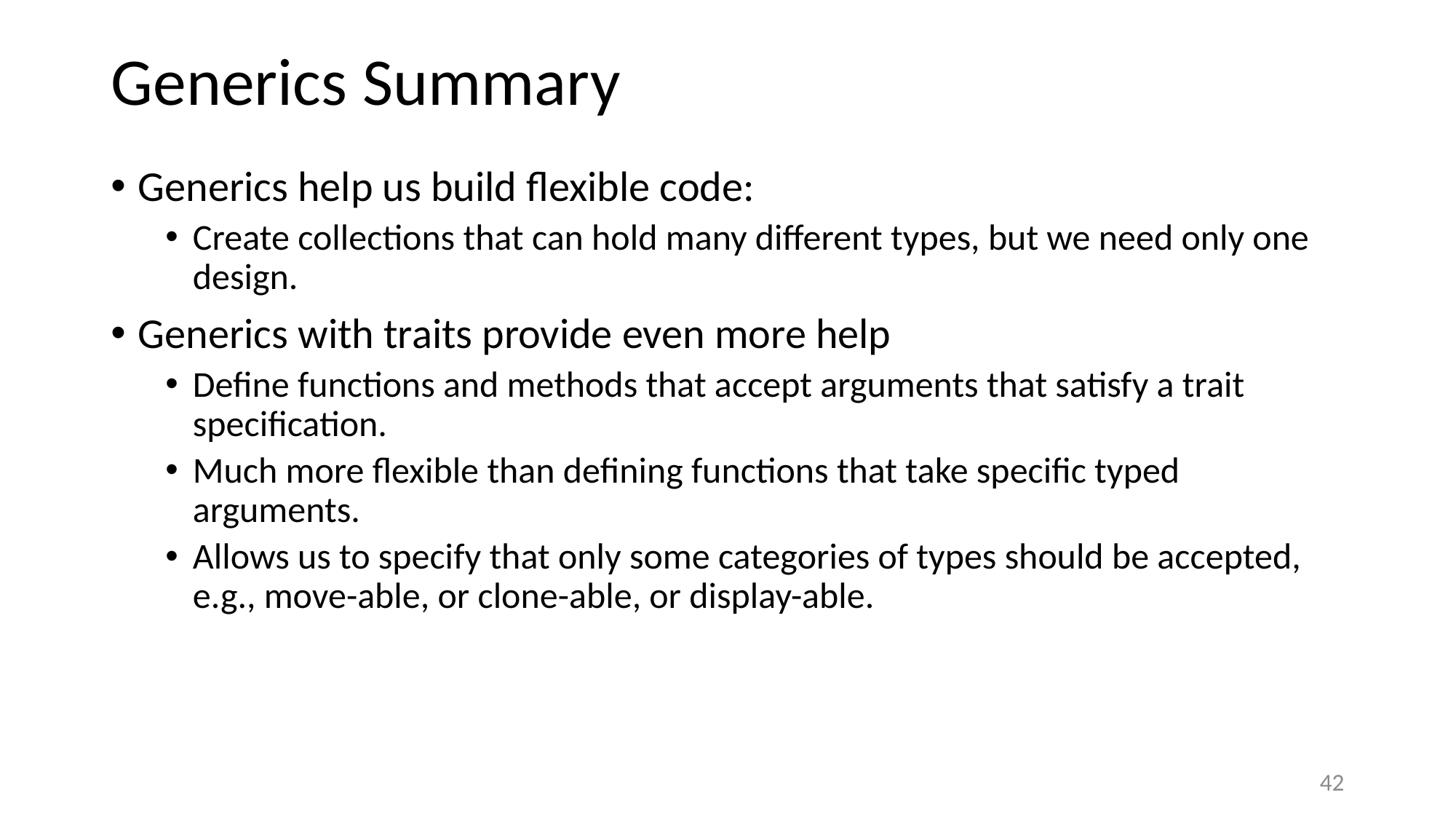

# Generics Summary
Generics help us build flexible code:
Create collections that can hold many different types, but we need only one design.
Generics with traits provide even more help
Define functions and methods that accept arguments that satisfy a trait specification.
Much more flexible than defining functions that take specific typed arguments.
Allows us to specify that only some categories of types should be accepted, e.g., move-able, or clone-able, or display-able.
42